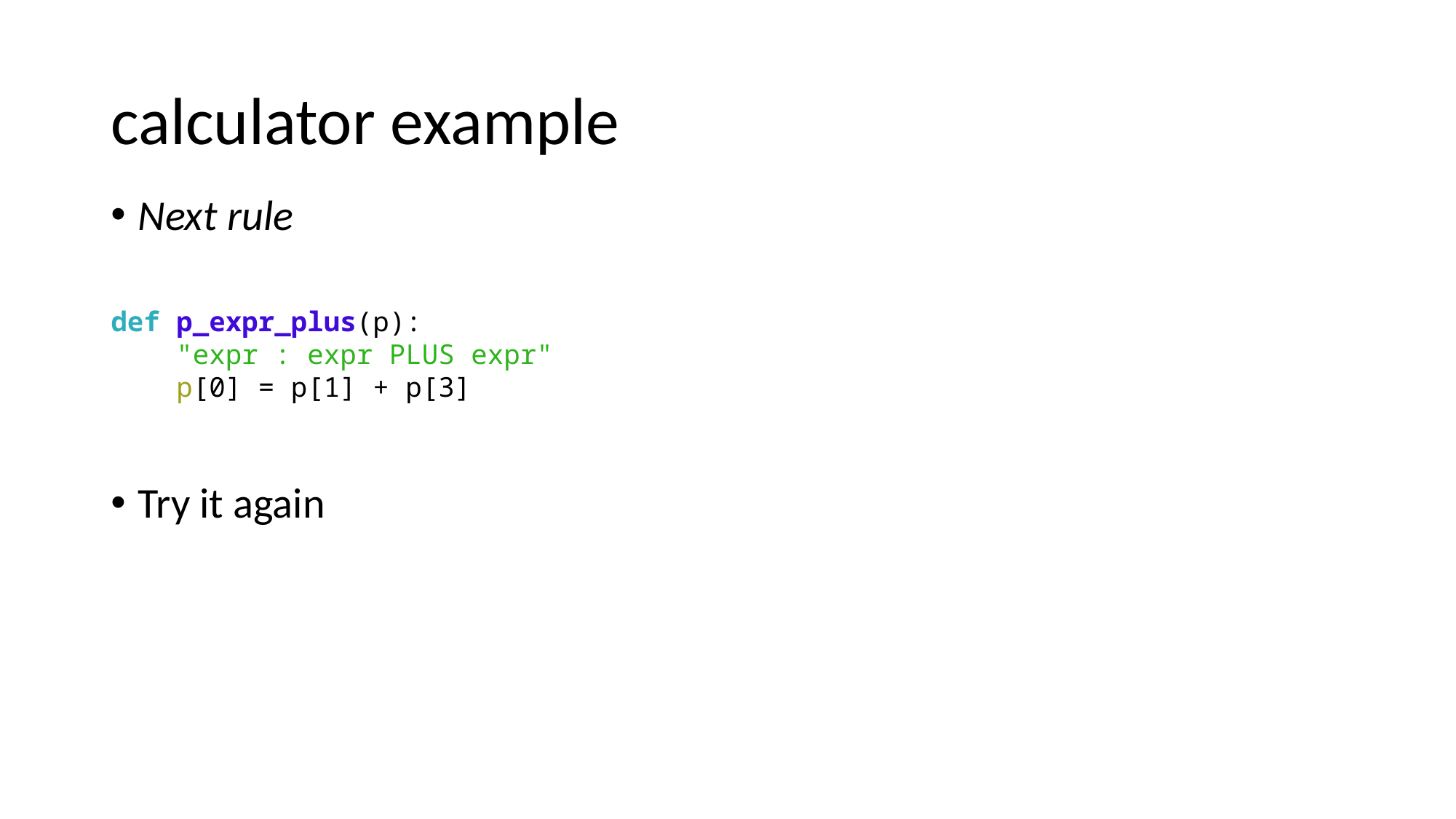

# calculator example
Next rule
def p_expr_plus(p):
    "expr : expr PLUS expr"
    p[0] = p[1] + p[3]
Try it again